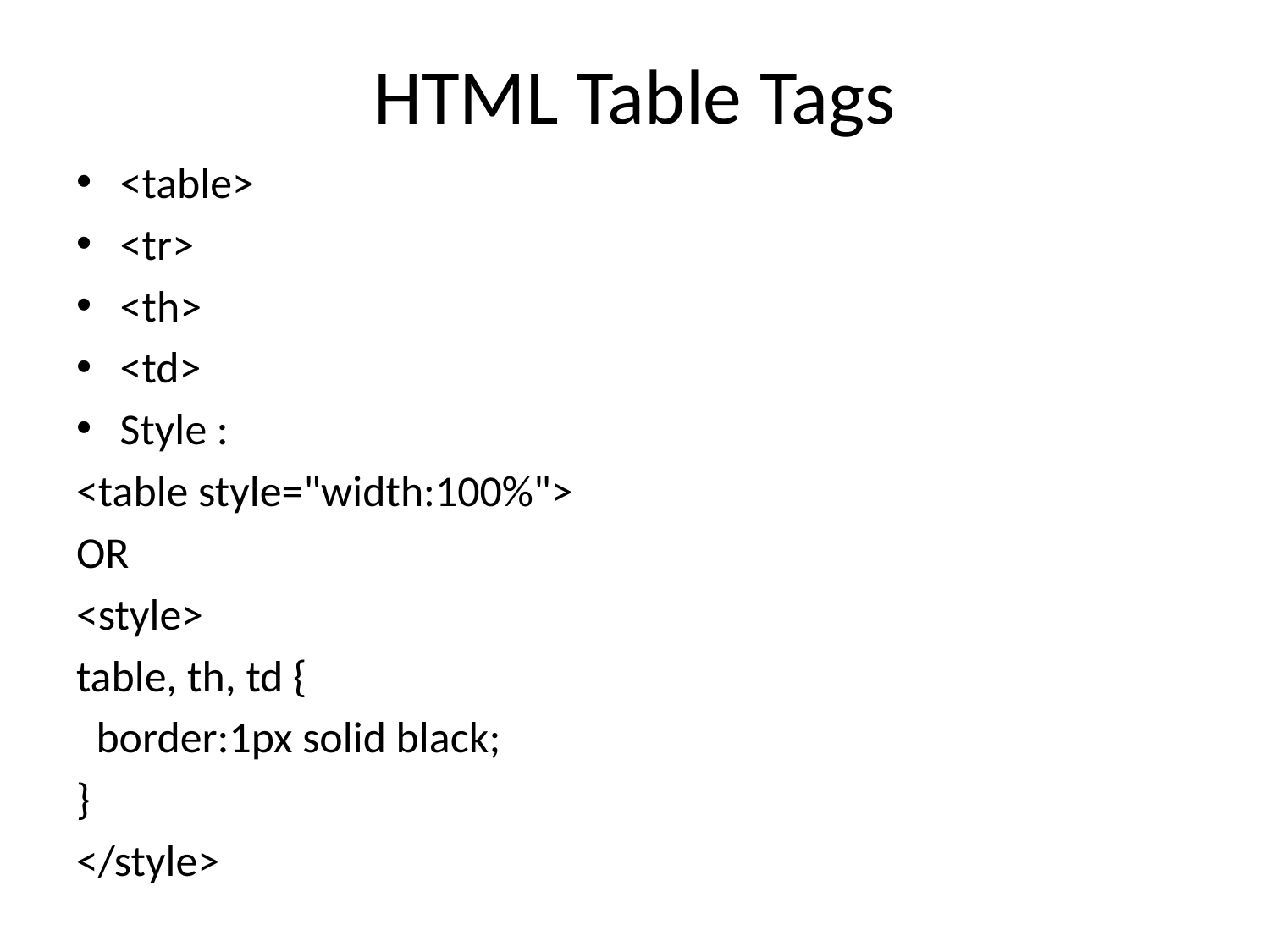

# HTML Table Tags
<table>
<tr>
<th>
<td>
Style :
<table style="width:100%">
OR
<style>
table, th, td {
  border:1px solid black;
}
</style>